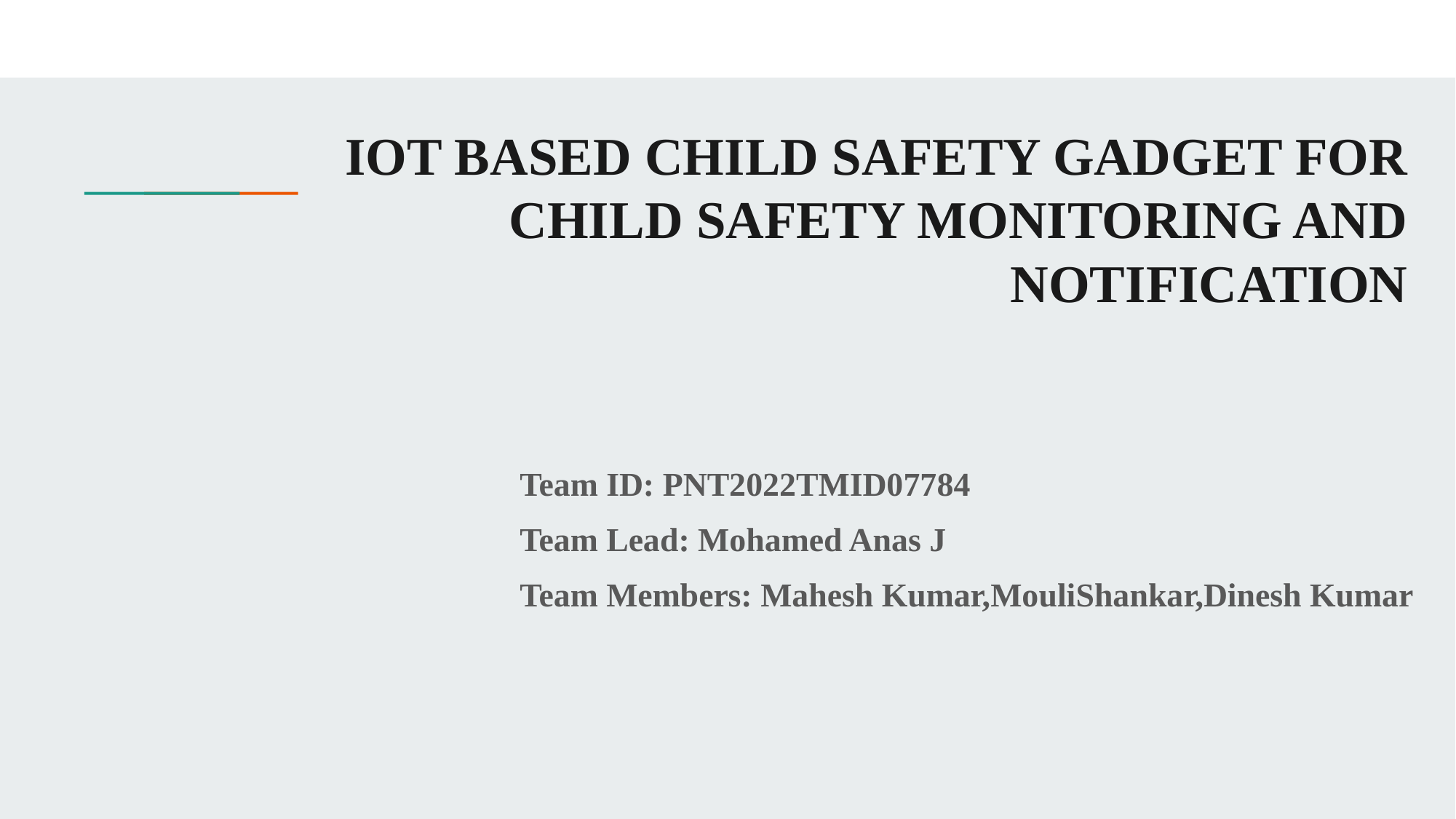

# IOT BASED CHILD SAFETY GADGET FOR CHILD SAFETY MONITORING AND NOTIFICATION
Team ID: PNT2022TMID07784
Team Lead: Mohamed Anas J
Team Members: Mahesh Kumar,MouliShankar,Dinesh Kumar